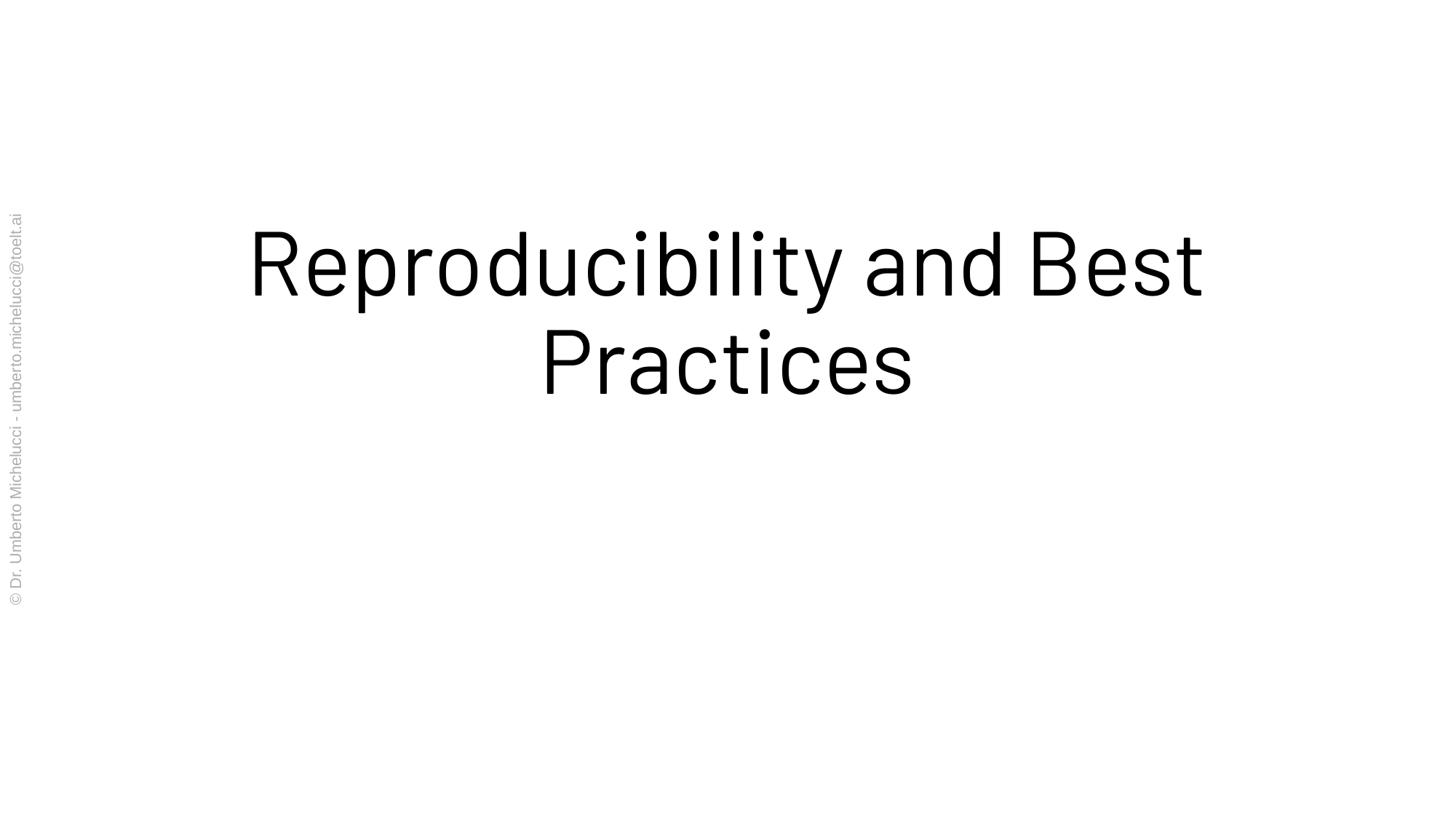

# Reproducibility and Best Practices
© Dr. Umberto Michelucci - umberto.michelucci@toelt.ai